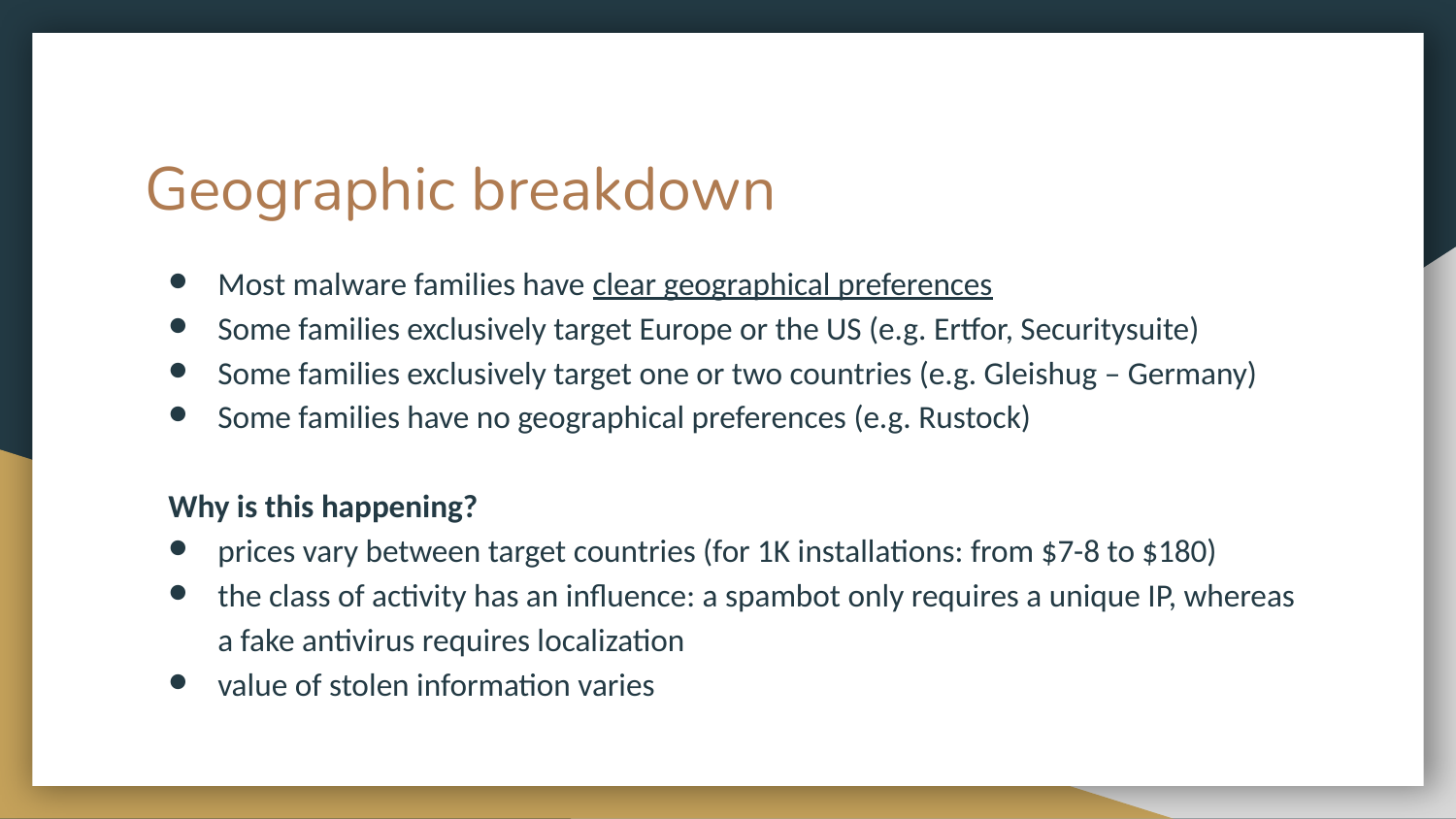

# Geographic breakdown
Most malware families have clear geographical preferences
Some families exclusively target Europe or the US (e.g. Ertfor, Securitysuite)
Some families exclusively target one or two countries (e.g. Gleishug – Germany)
Some families have no geographical preferences (e.g. Rustock)

Why is this happening?
prices vary between target countries (for 1K installations: from $7-8 to $180)
the class of activity has an influence: a spambot only requires a unique IP, whereas a fake antivirus requires localization
value of stolen information varies